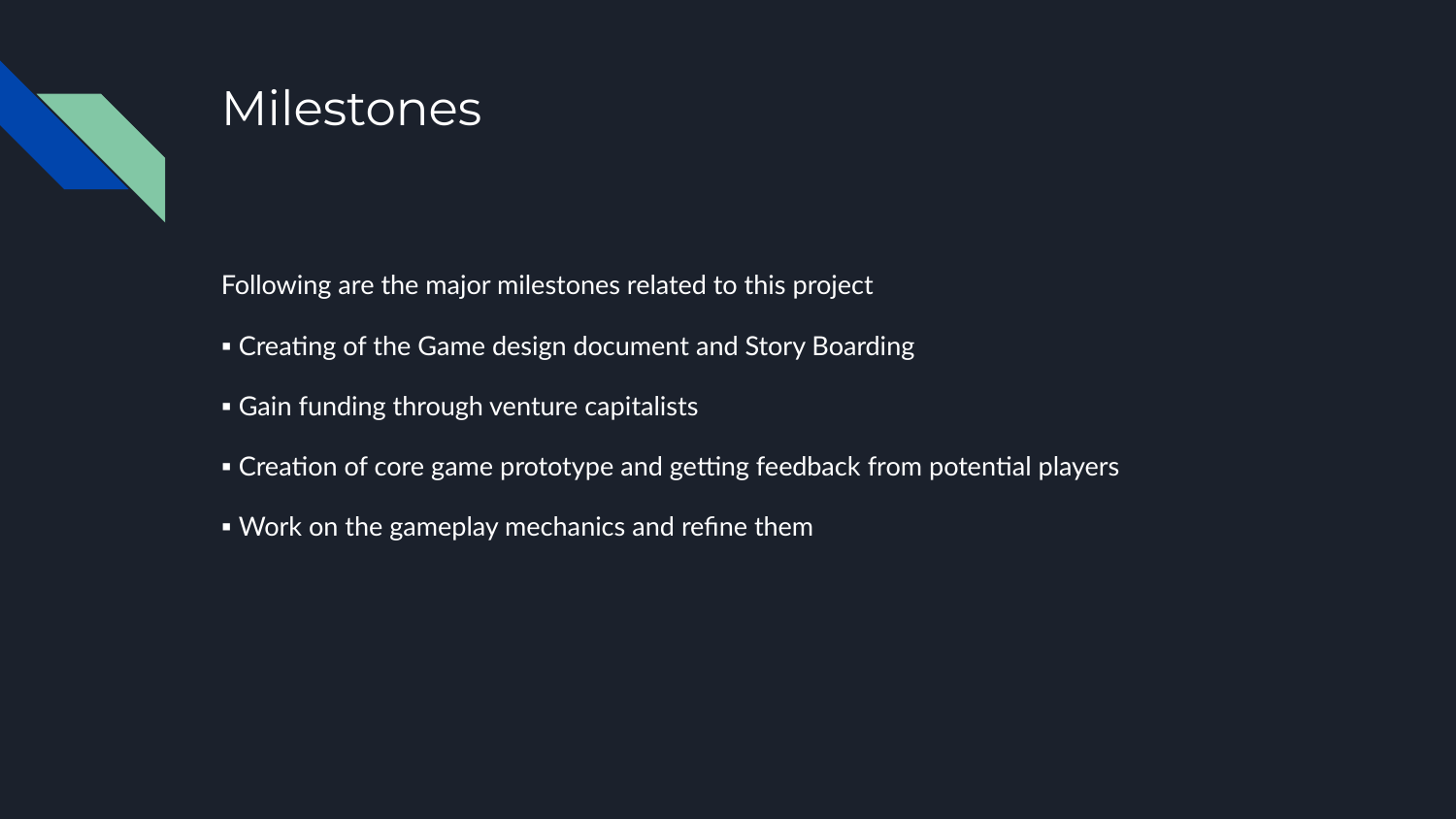

# Milestones
Following are the major milestones related to this project
▪ Creating of the Game design document and Story Boarding
▪ Gain funding through venture capitalists
▪ Creation of core game prototype and getting feedback from potential players
▪ Work on the gameplay mechanics and refine them